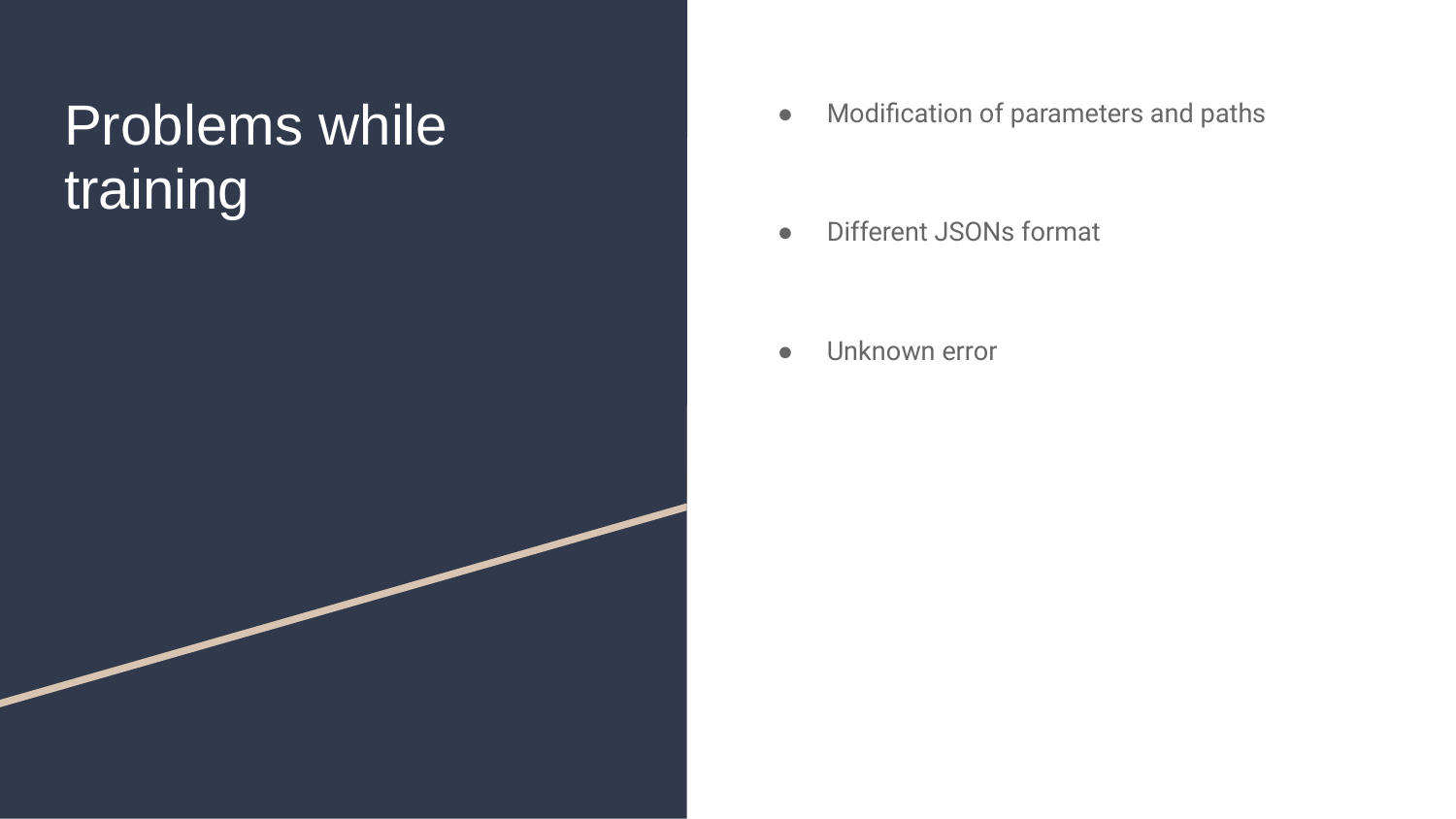

# Problems while training
Modification of parameters and paths

Different JSONs format

Unknown error